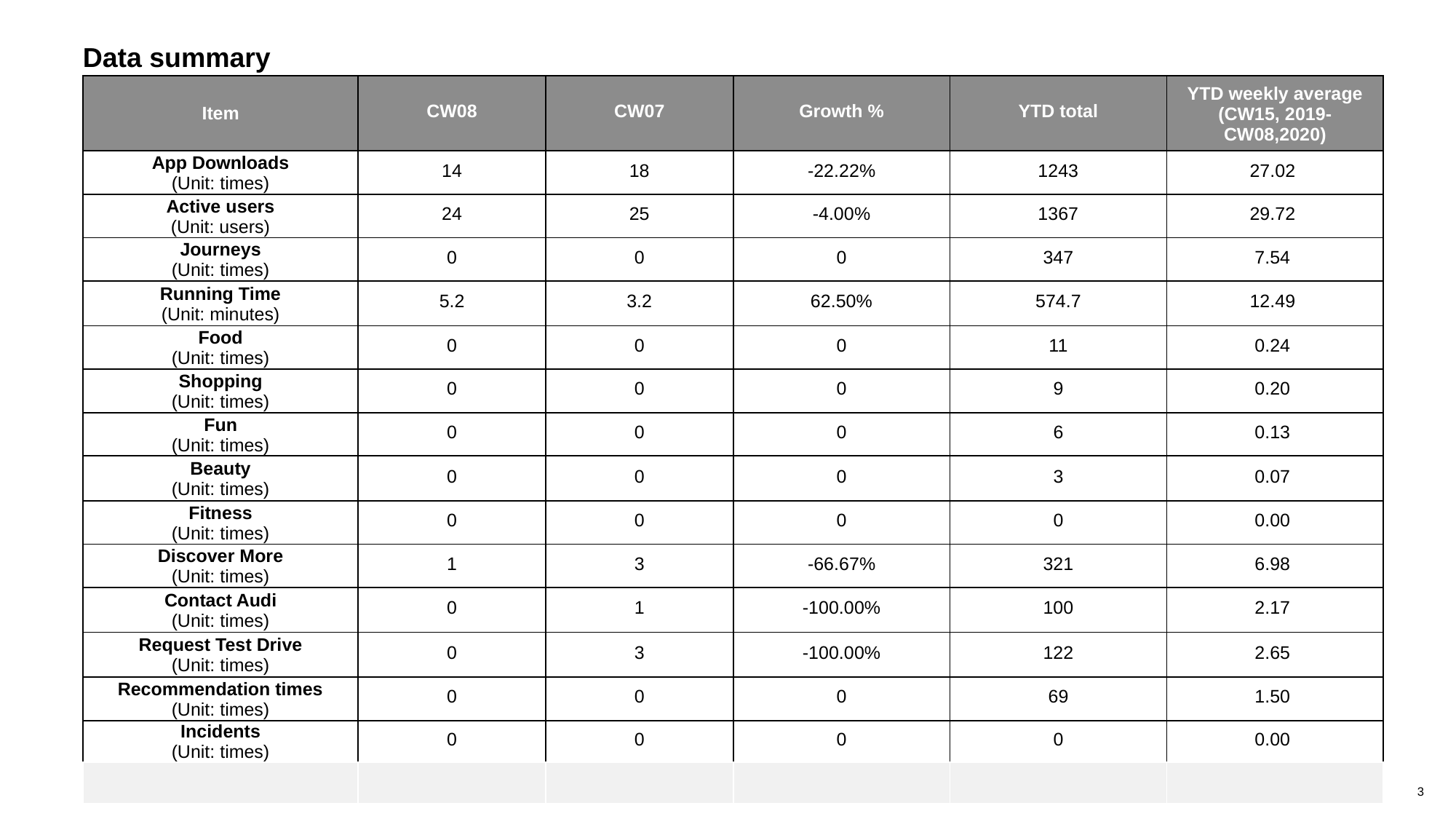

# Data summary
| Item | CW08 | CW07 | Growth % | YTD total | YTD weekly average (CW15, 2019-CW08,2020) |
| --- | --- | --- | --- | --- | --- |
| App Downloads (Unit: times) | 14 | 18 | -22.22% | 1243 | 27.02 |
| Active users (Unit: users) | 24 | 25 | -4.00% | 1367 | 29.72 |
| Journeys (Unit: times) | 0 | 0 | 0 | 347 | 7.54 |
| Running Time (Unit: minutes) | 5.2 | 3.2 | 62.50% | 574.7 | 12.49 |
| Food (Unit: times) | 0 | 0 | 0 | 11 | 0.24 |
| Shopping (Unit: times) | 0 | 0 | 0 | 9 | 0.20 |
| Fun (Unit: times) | 0 | 0 | 0 | 6 | 0.13 |
| Beauty (Unit: times) | 0 | 0 | 0 | 3 | 0.07 |
| Fitness (Unit: times) | 0 | 0 | 0 | 0 | 0.00 |
| Discover More (Unit: times) | 1 | 3 | -66.67% | 321 | 6.98 |
| Contact Audi (Unit: times) | 0 | 1 | -100.00% | 100 | 2.17 |
| Request Test Drive (Unit: times) | 0 | 3 | -100.00% | 122 | 2.65 |
| Recommendation times (Unit: times) | 0 | 0 | 0 | 69 | 1.50 |
| Incidents (Unit: times) | 0 | 0 | 0 | 0 | 0.00 |
|  |  |  |  |  |  |